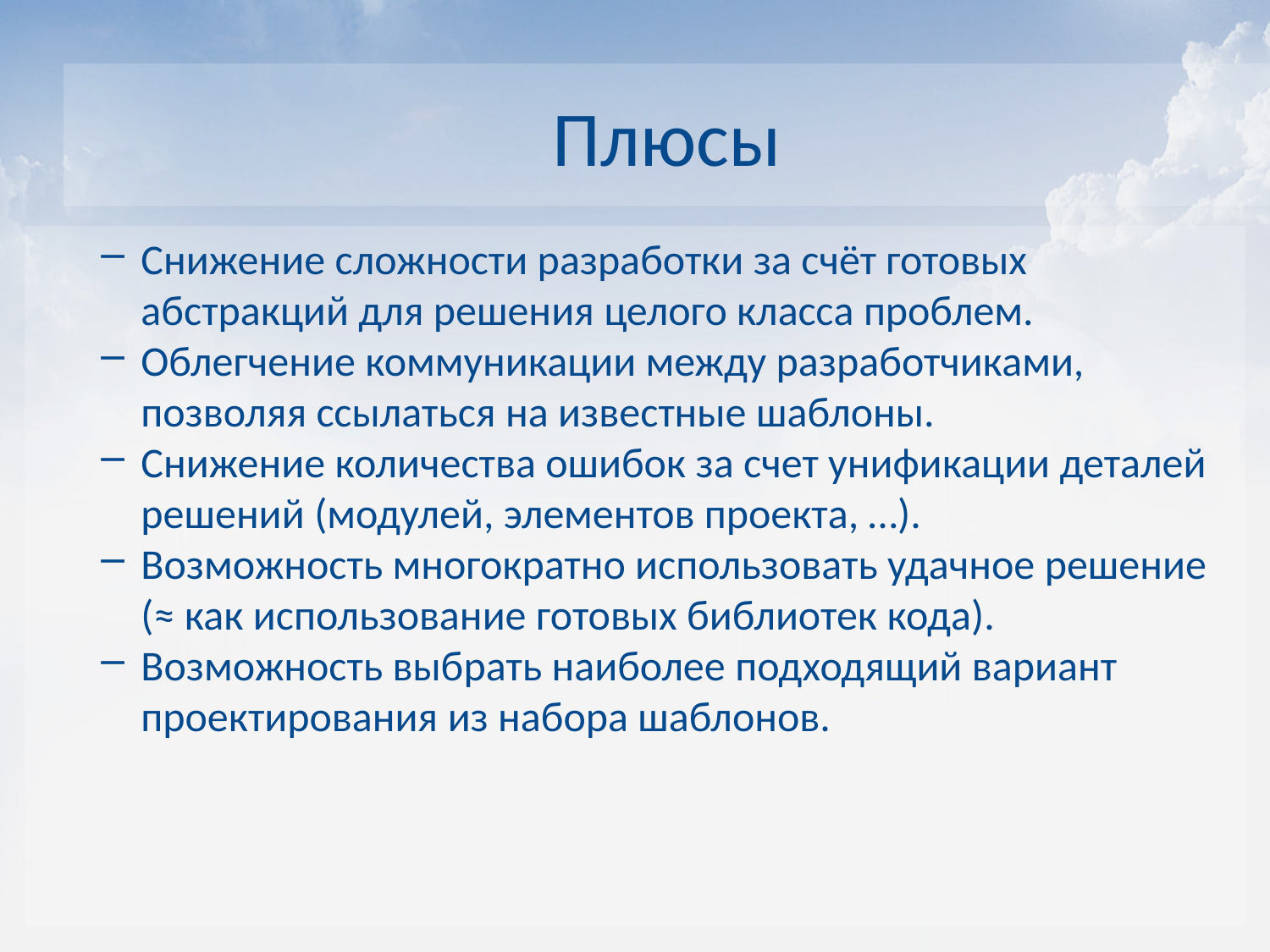

Плюсы
Снижение сложности разработки за счёт готовых абстракций для решения целого класса проблем.
Облегчение коммуникации между разработчиками, позволяя ссылаться на известные шаблоны.
Снижение количества ошибок за счет унификации деталей решений (модулей, элементов проекта, …).
Возможность многократно использовать удачное решение (≈ как использование готовых библиотек кода).
Возможность выбрать наиболее подходящий вариант проектирования из набора шаблонов.